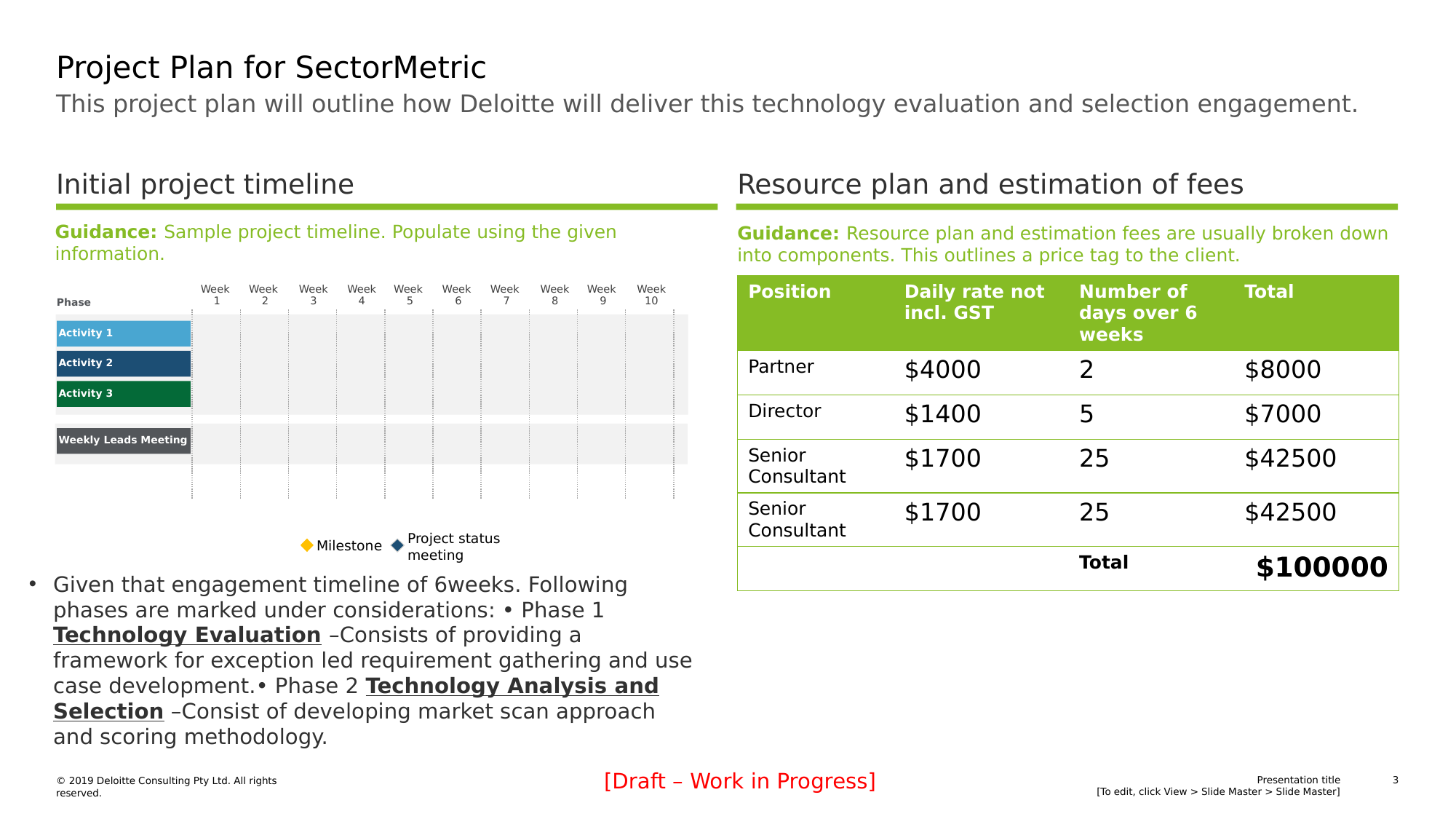

# Project Plan for SectorMetric
This project plan will outline how Deloitte will deliver this technology evaluation and selection engagement.

Resource plan and estimation of fees
Initial project timeline
Guidance: Sample project timeline. Populate using the given information.
Guidance: Resource plan and estimation fees are usually broken down into components. This outlines a price tag to the client.
| Position | Daily rate not incl. GST | Number of days over 6 weeks | Total |
| --- | --- | --- | --- |
| Partner | $4000 | 2 | $8000 |
| Director | $1400 | 5 | $7000 |
| Senior Consultant | $1700 | 25 | $42500 |
| Senior Consultant | $1700 | 25 | $42500 |
|  |  | Total | $100000 |
| Week 1 | Week 2 | Week 3 | Week 4 | Week 5 | Week 6 | Week 7 | Week 8 | Week 9 | Week 10 |
| --- | --- | --- | --- | --- | --- | --- | --- | --- | --- |
Phase

Activity 1
Activity 2
Activity 3

Weekly Leads Meeting
Project status
meeting
Milestone

Given that engagement timeline of 6weeks. Following phases are marked under considerations: • Phase 1 Technology Evaluation –Consists of providing a framework for exception led requirement gathering and use case development.• Phase 2 Technology Analysis and Selection –Consist of developing market scan approach and scoring methodology.